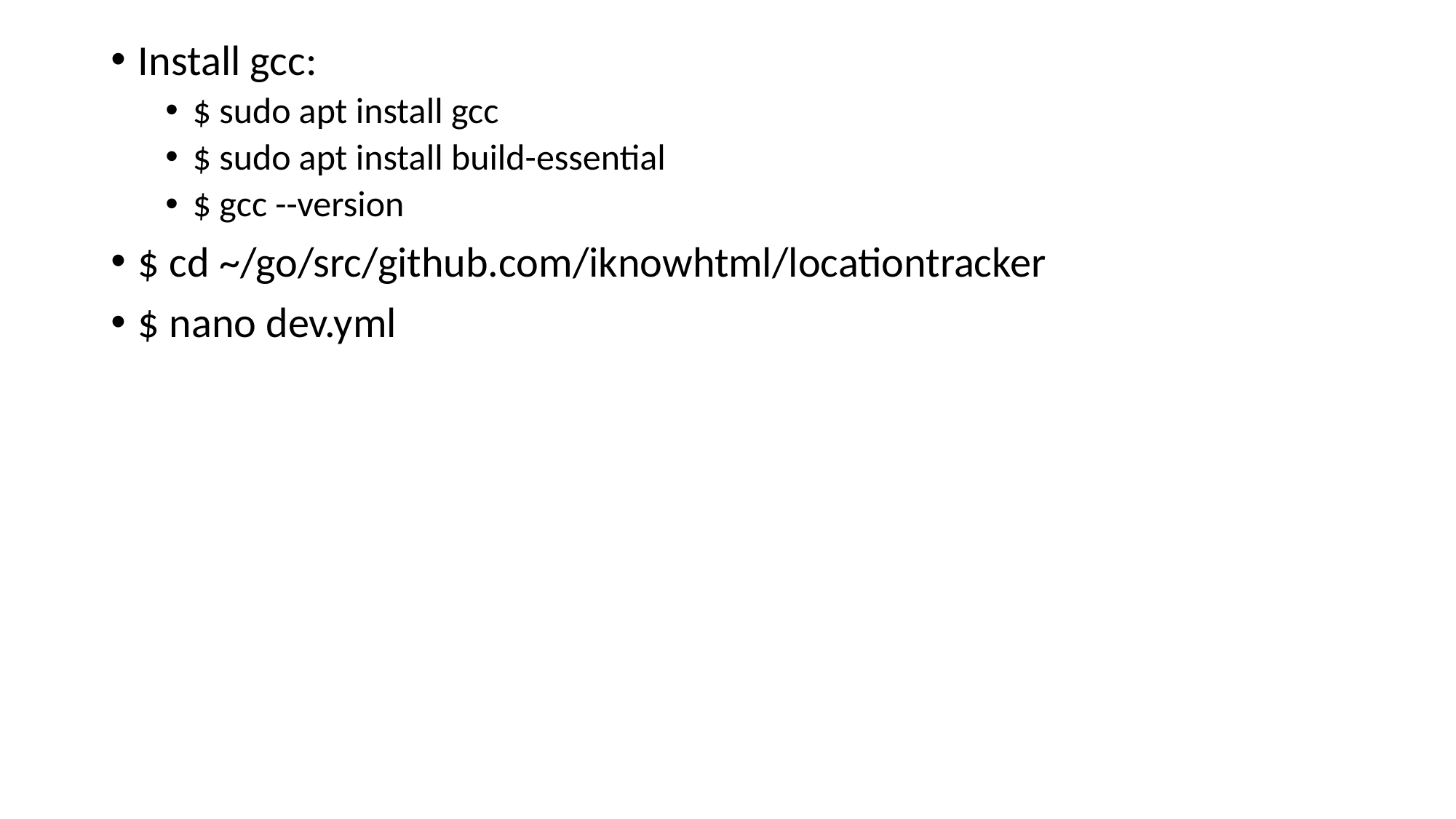

Install gcc:
$ sudo apt install gcc
$ sudo apt install build-essential
$ gcc --version
$ cd ~/go/src/github.com/iknowhtml/locationtracker
$ nano dev.yml